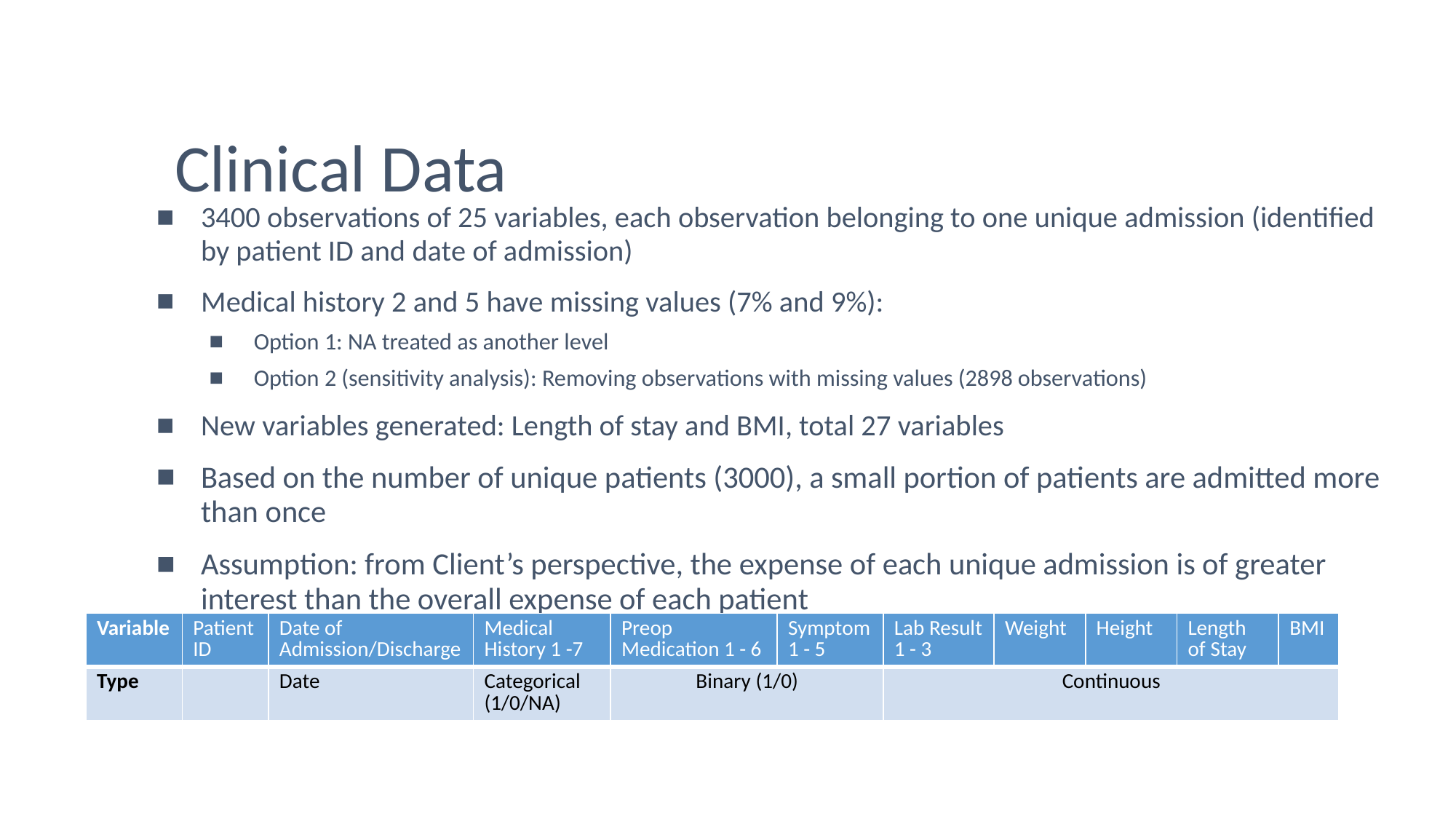

Clinical Data
3400 observations of 25 variables, each observation belonging to one unique admission (identified by patient ID and date of admission)
Medical history 2 and 5 have missing values (7% and 9%):
Option 1: NA treated as another level
Option 2 (sensitivity analysis): Removing observations with missing values (2898 observations)
New variables generated: Length of stay and BMI, total 27 variables
Based on the number of unique patients (3000), a small portion of patients are admitted more than once
Assumption: from Client’s perspective, the expense of each unique admission is of greater interest than the overall expense of each patient

| Variable | Patient ID | Date of Admission/Discharge | Medical History 1 -7 | Preop Medication 1 - 6 | Symptom 1 - 5 | Lab Result 1 - 3 | Weight | Height | Length of Stay | BMI |
| --- | --- | --- | --- | --- | --- | --- | --- | --- | --- | --- |
| Type |  | Date | Categorical (1/0/NA) | Binary (1/0) |  | Continuous |  |  |  |  |